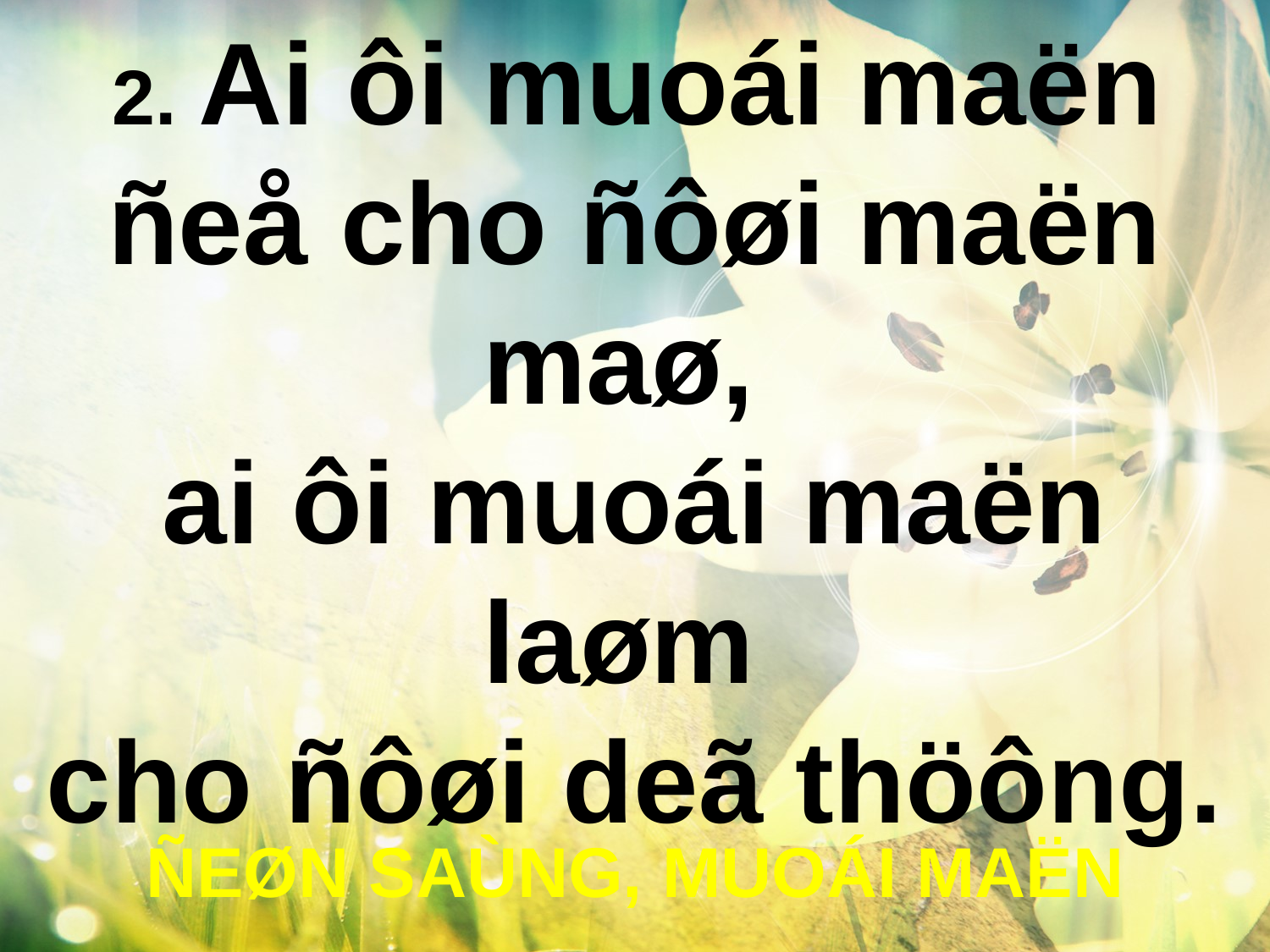

2. Ai ôi muoái maën
ñeå cho ñôøi maën maø,
ai ôi muoái maën laøm
cho ñôøi deã thöông.
ÑEØN SAÙNG, MUOÁI MAËN